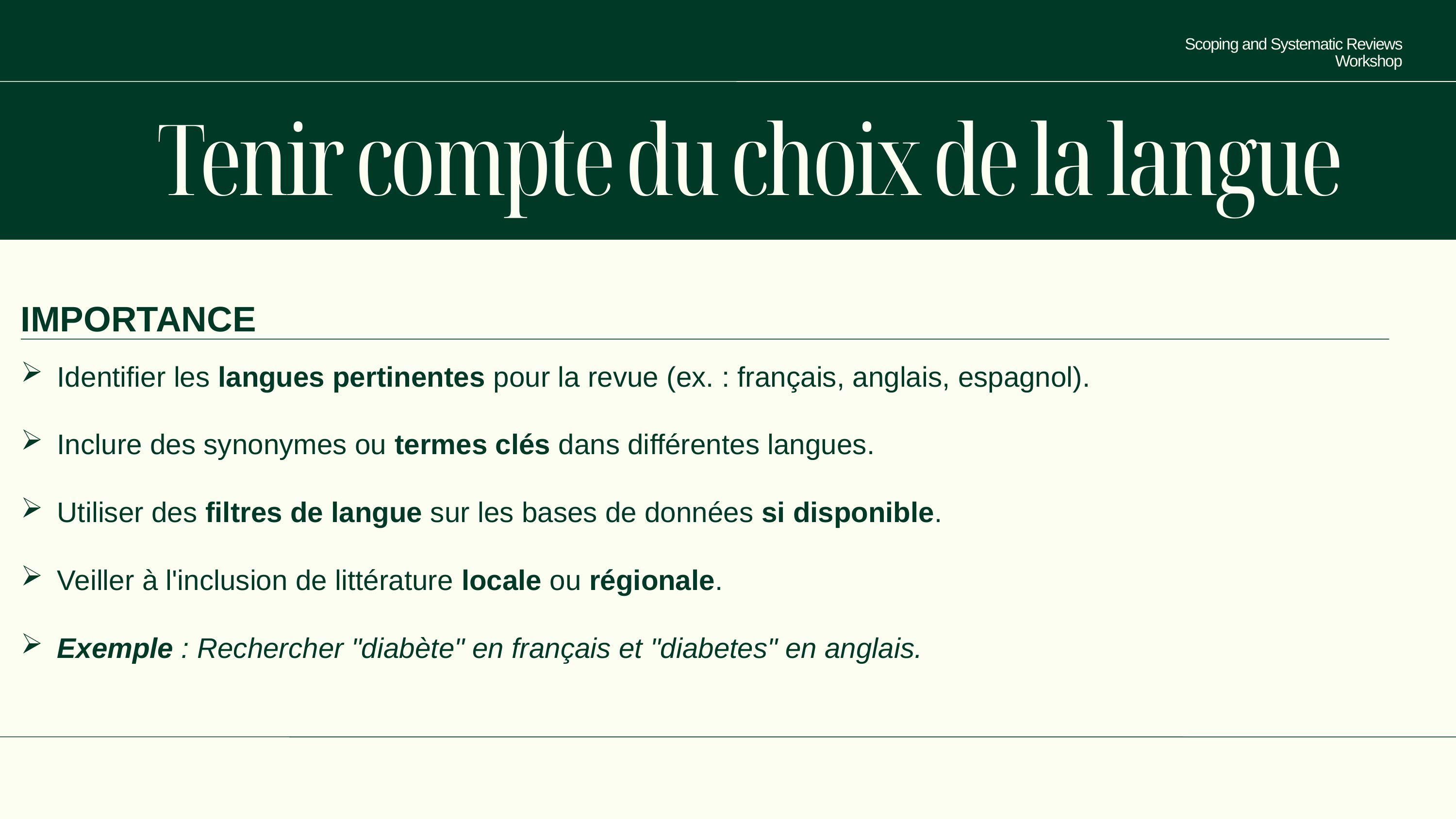

Scoping and Systematic Reviews Workshop

Tenir compte du choix de la langue
IMPORTANCE
Identifier les langues pertinentes pour la revue (ex. : français, anglais, espagnol).

Inclure des synonymes ou termes clés dans différentes langues.

Utiliser des filtres de langue sur les bases de données si disponible.

Veiller à l'inclusion de littérature locale ou régionale.

Exemple : Rechercher "diabète" en français et "diabetes" en anglais.